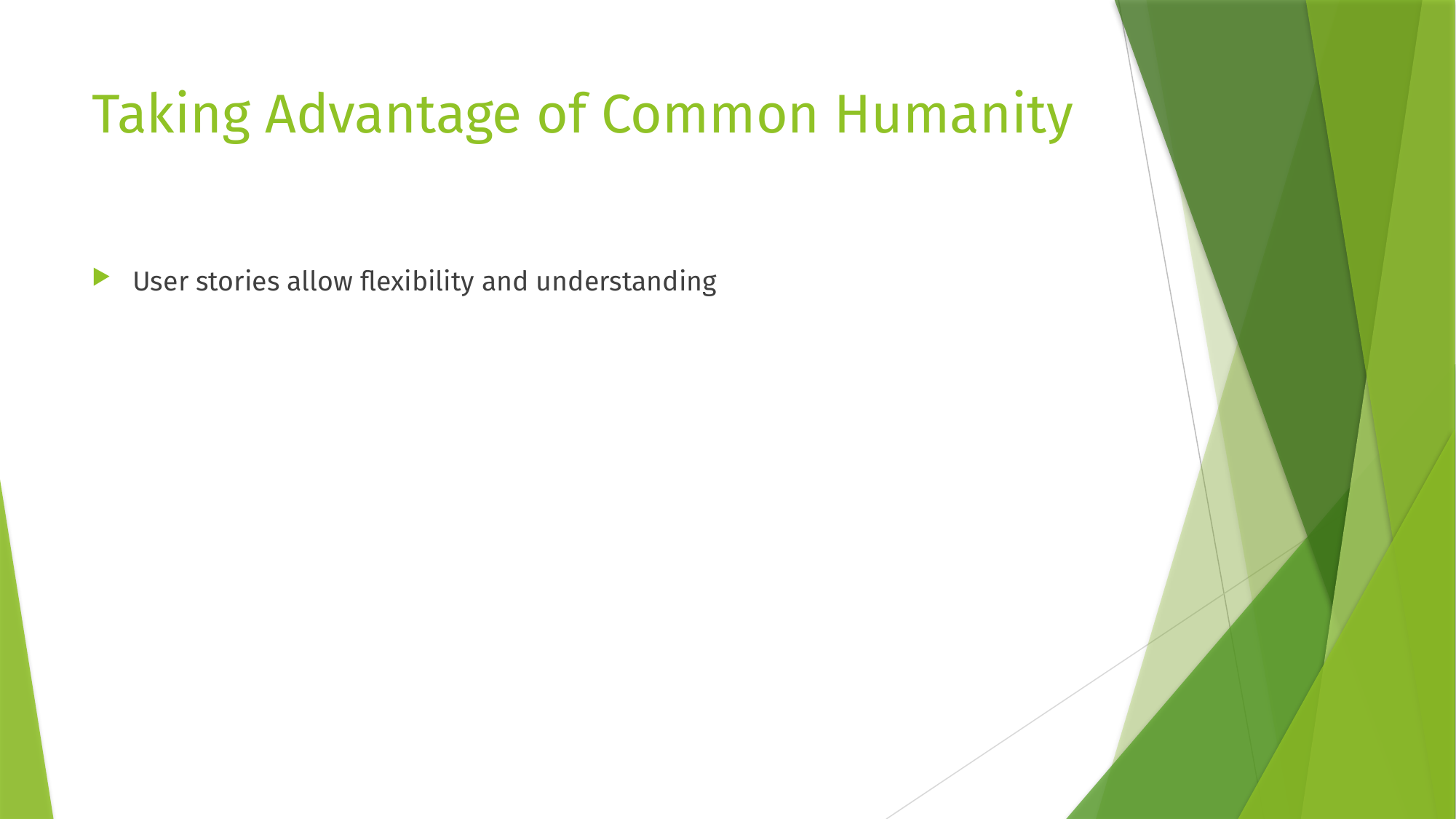

# Taking Advantage of Common Humanity
User stories allow flexibility and understanding